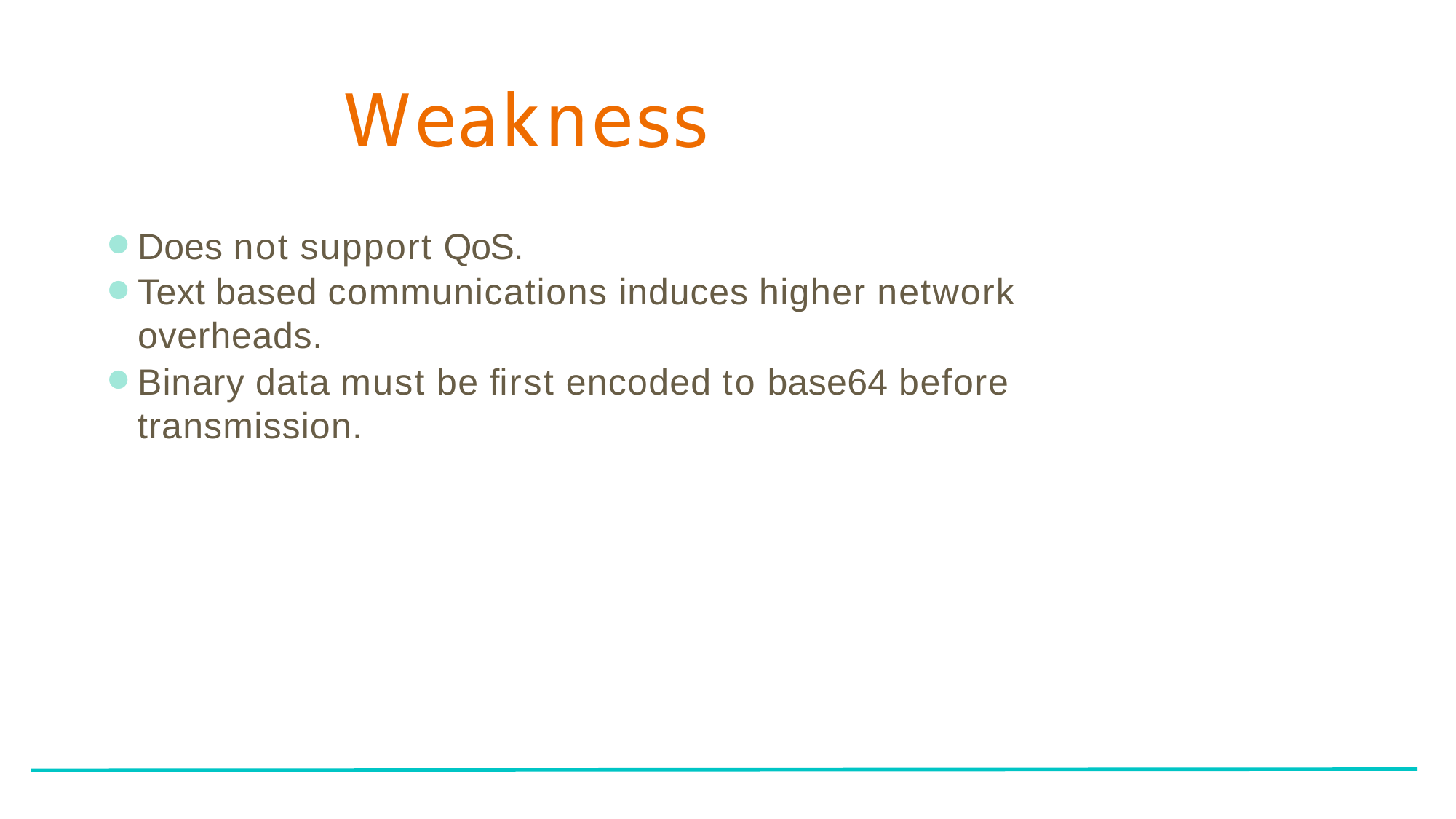

# Weakness
Does not support QoS.
Text based communications induces higher network	overheads.
Binary data must be ﬁrst encoded to base64 before	transmission.